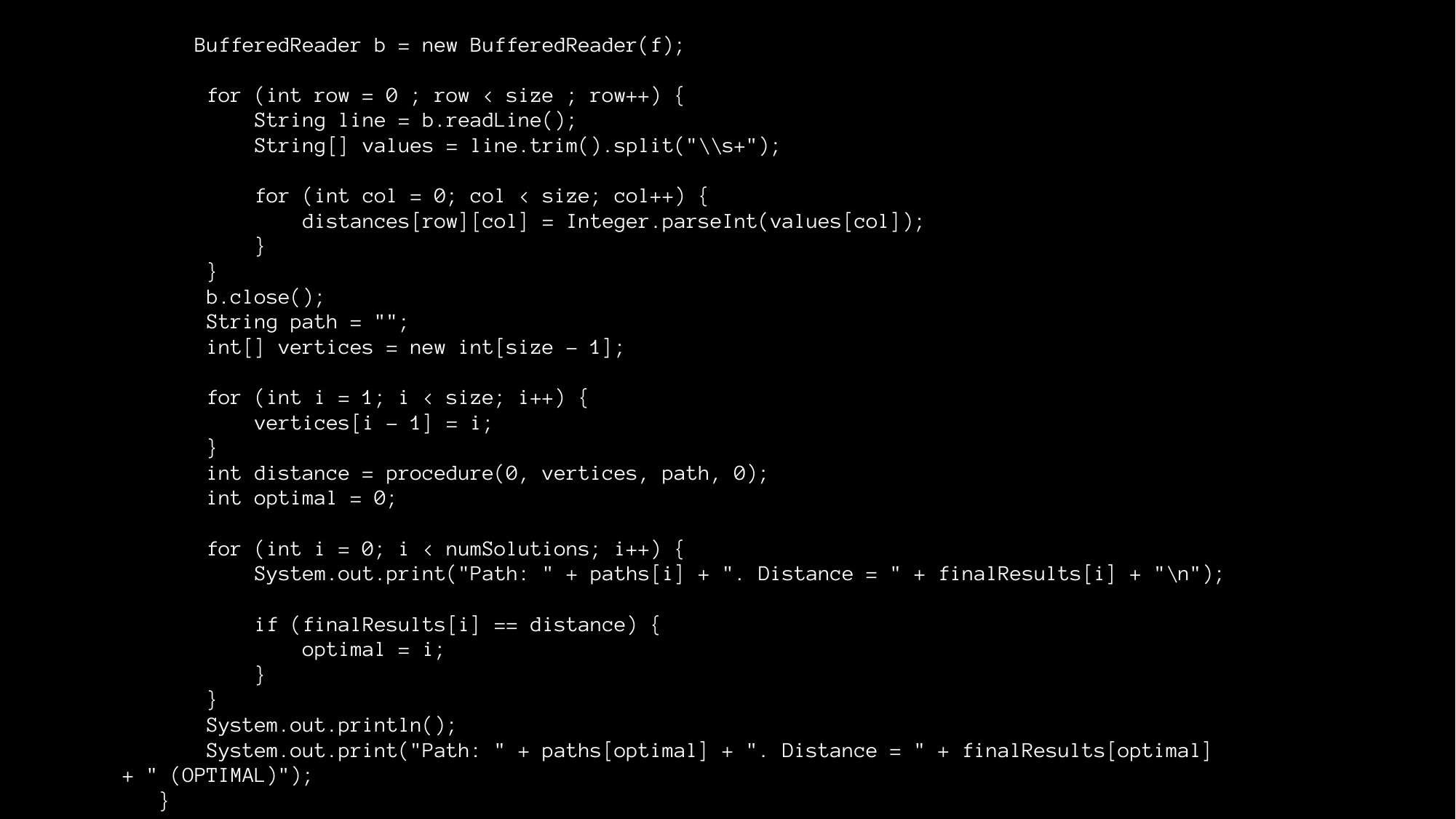

BufferedReader b = new BufferedReader(f);

        for (int row = 0 ; row < size ; row++) {
            String line = b.readLine();
            String[] values = line.trim().split("\\s+");

            for (int col = 0; col < size; col++) {
                distances[row][col] = Integer.parseInt(values[col]);
            }
        }
        b.close();
        String path = "";
        int[] vertices = new int[size - 1];

        for (int i = 1; i < size; i++) {
            vertices[i - 1] = i;
        }
        int distance = procedure(0, vertices, path, 0);
        int optimal = 0;

        for (int i = 0; i < numSolutions; i++) {
            System.out.print("Path: " + paths[i] + ". Distance = " + finalResults[i] + "\n");

            if (finalResults[i] == distance) {
                optimal = i;
            }
        }
        System.out.println();
        System.out.print("Path: " + paths[optimal] + ". Distance = " + finalResults[optimal]
 + " (OPTIMAL)");
    }